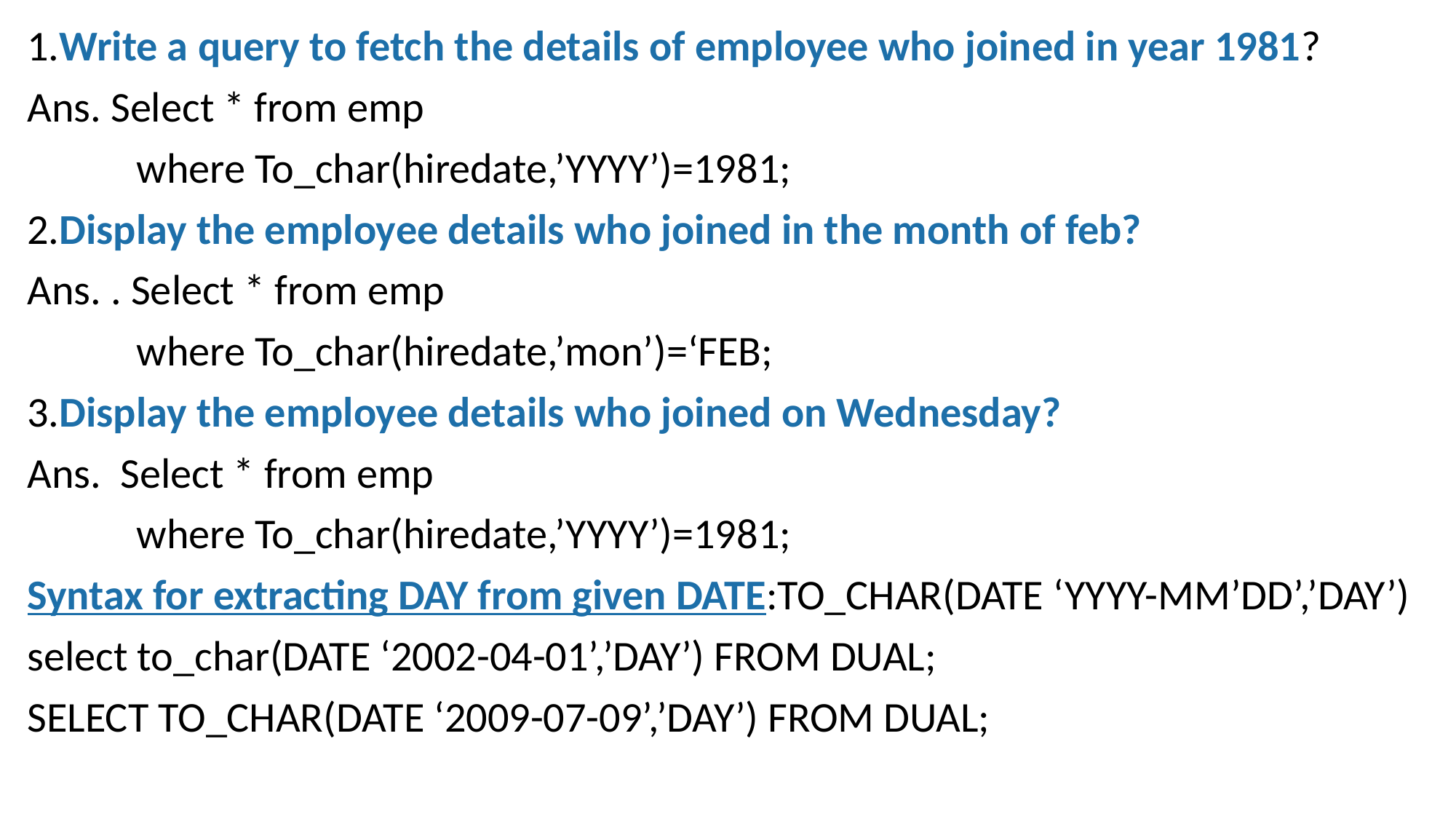

1.Write a query to fetch the details of employee who joined in year 1981?
Ans. Select * from emp
	where To_char(hiredate,’YYYY’)=1981;
2.Display the employee details who joined in the month of feb?
Ans. . Select * from emp
	where To_char(hiredate,’mon’)=‘FEB;
3.Display the employee details who joined on Wednesday?
Ans.  Select * from emp
	where To_char(hiredate,’YYYY’)=1981;
Syntax for extracting DAY from given DATE:TO_CHAR(DATE ‘YYYY-MM’DD’,’DAY’)
select to_char(DATE ‘2002-04-01’,’DAY’) FROM DUAL;
SELECT TO_CHAR(DATE ‘2009-07-09’,’DAY’) FROM DUAL;